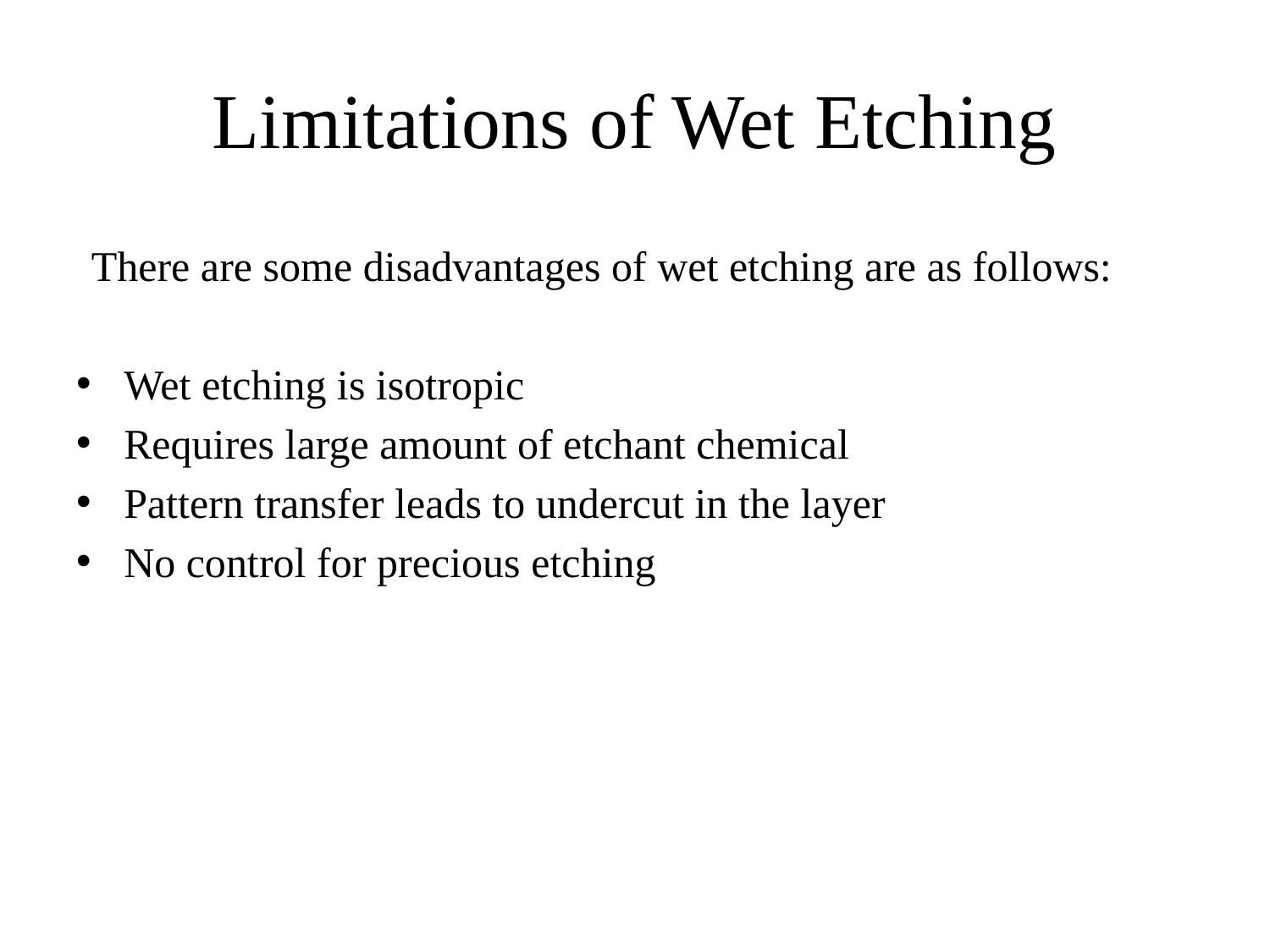

# Limitations of Wet Etching
There are some disadvantages of wet etching are as follows:

Wet etching is isotropic
Requires large amount of etchant chemical
Pattern transfer leads to undercut in the layer
No control for precious etching